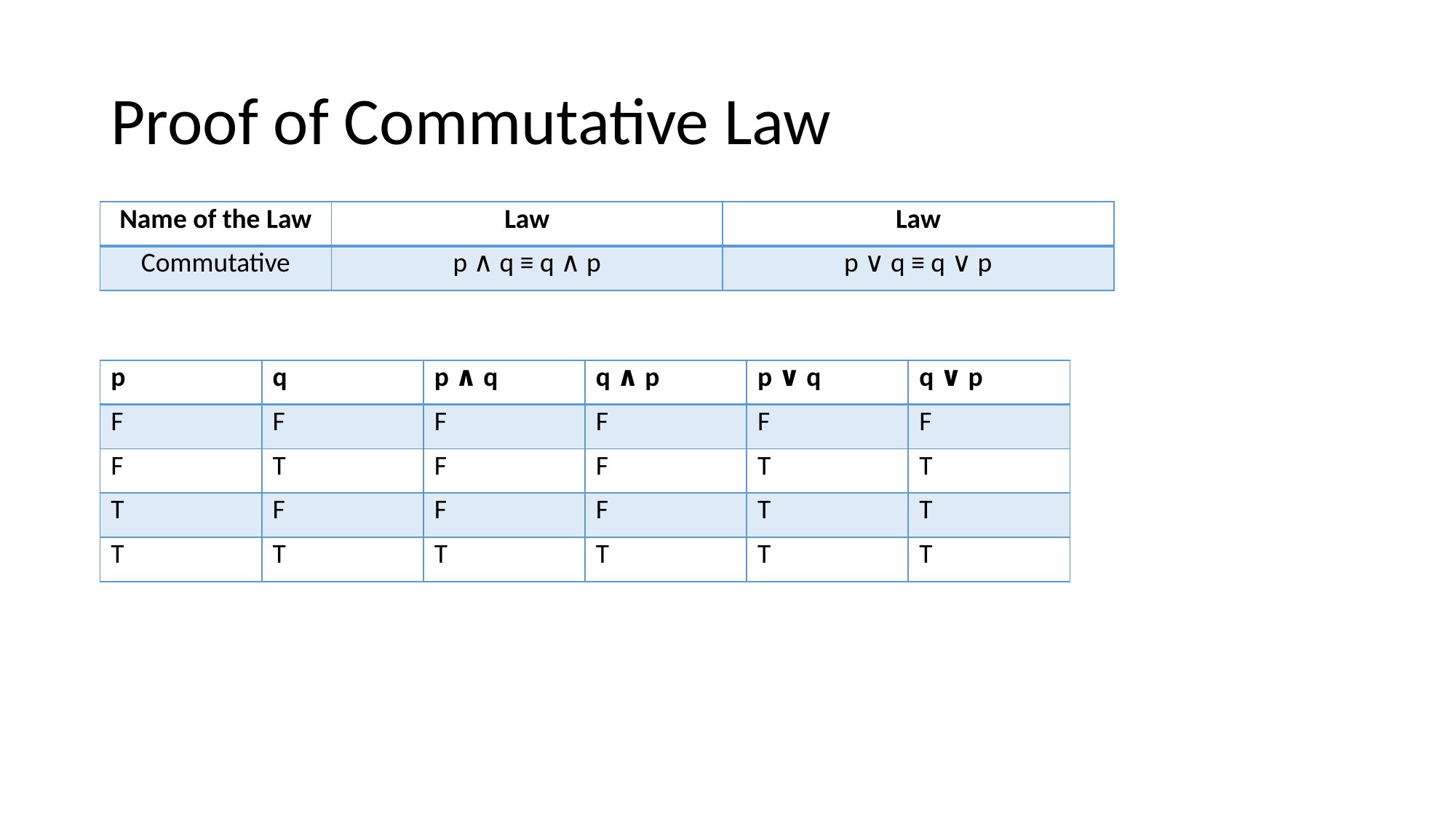

# Proof of Commutative Law
| Name of the Law | Law | Law |
| --- | --- | --- |
| Commutative | p ∧ q ≡ q ∧ p | p ∨ q ≡ q ∨ p |
| p | q | p ∧ q | q ∧ p | p ∨ q | q ∨ p |
| --- | --- | --- | --- | --- | --- |
| F | F | F | F | F | F |
| F | T | F | F | T | T |
| T | F | F | F | T | T |
| T | T | T | T | T | T |